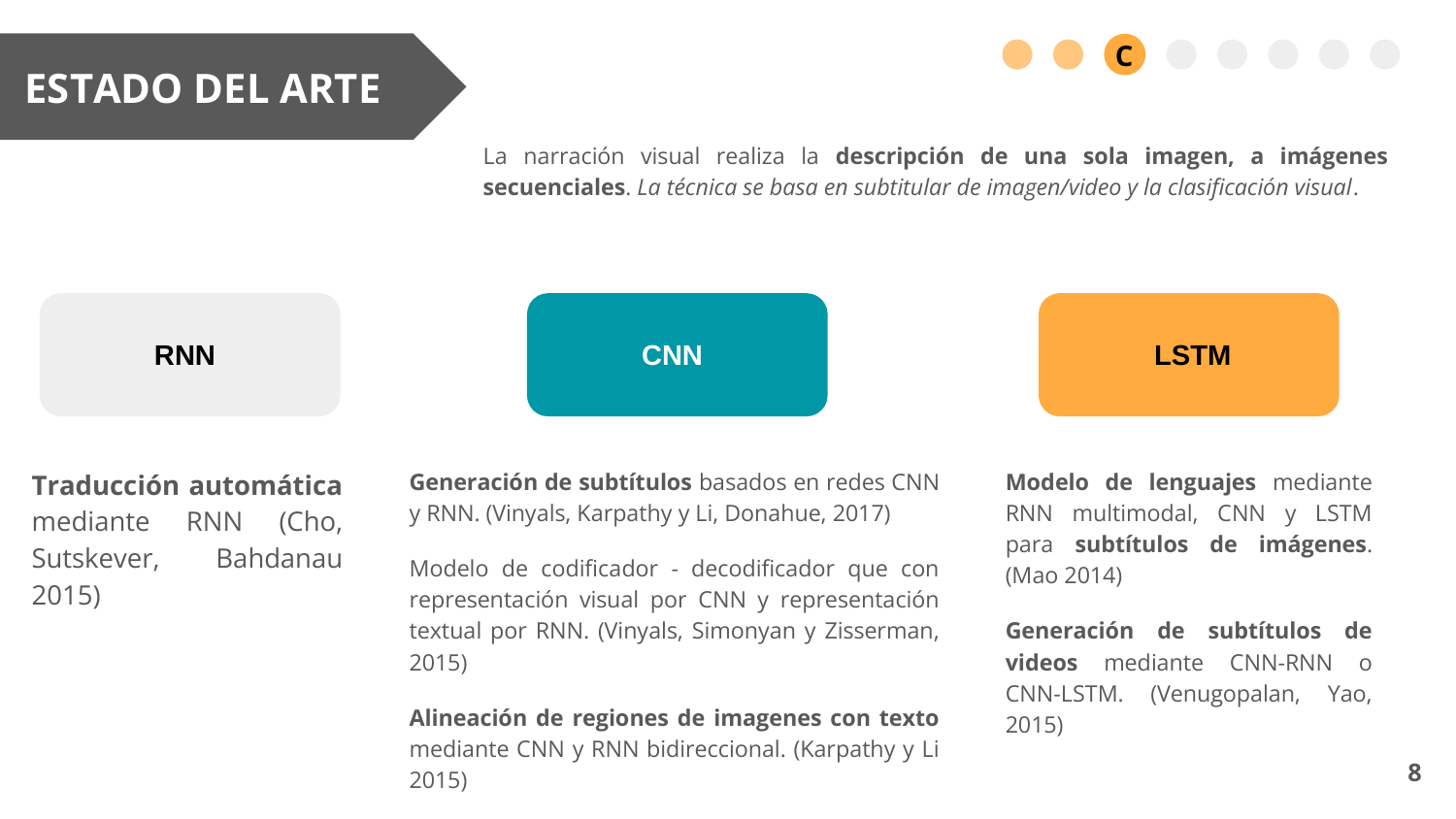

C

ESTADO DEL ARTE
La narración visual realiza la descripción de una sola imagen, a imágenes secuenciales. La técnica se basa en subtitular de imagen/video y la clasificación visual.

RNN

CNN

LSTM
Generación de subtítulos basados ​​en redes CNN y RNN. (Vinyals, Karpathy y Li, Donahue, 2017)
Modelo de codificador - decodificador que con representación visual por CNN y representación textual por RNN. (Vinyals, Simonyan y Zisserman, 2015)
Alineación de regiones de imagenes con texto mediante CNN y RNN bidireccional. (Karpathy y Li 2015)
Modelo de lenguajes mediante RNN multimodal, CNN y LSTM para subtítulos de imágenes. (Mao 2014)
Generación de subtítulos de videos mediante CNN-RNN o CNN-LSTM. (Venugopalan, Yao, 2015)
Traducción automática mediante RNN (Cho, Sutskever, Bahdanau 2015)
8